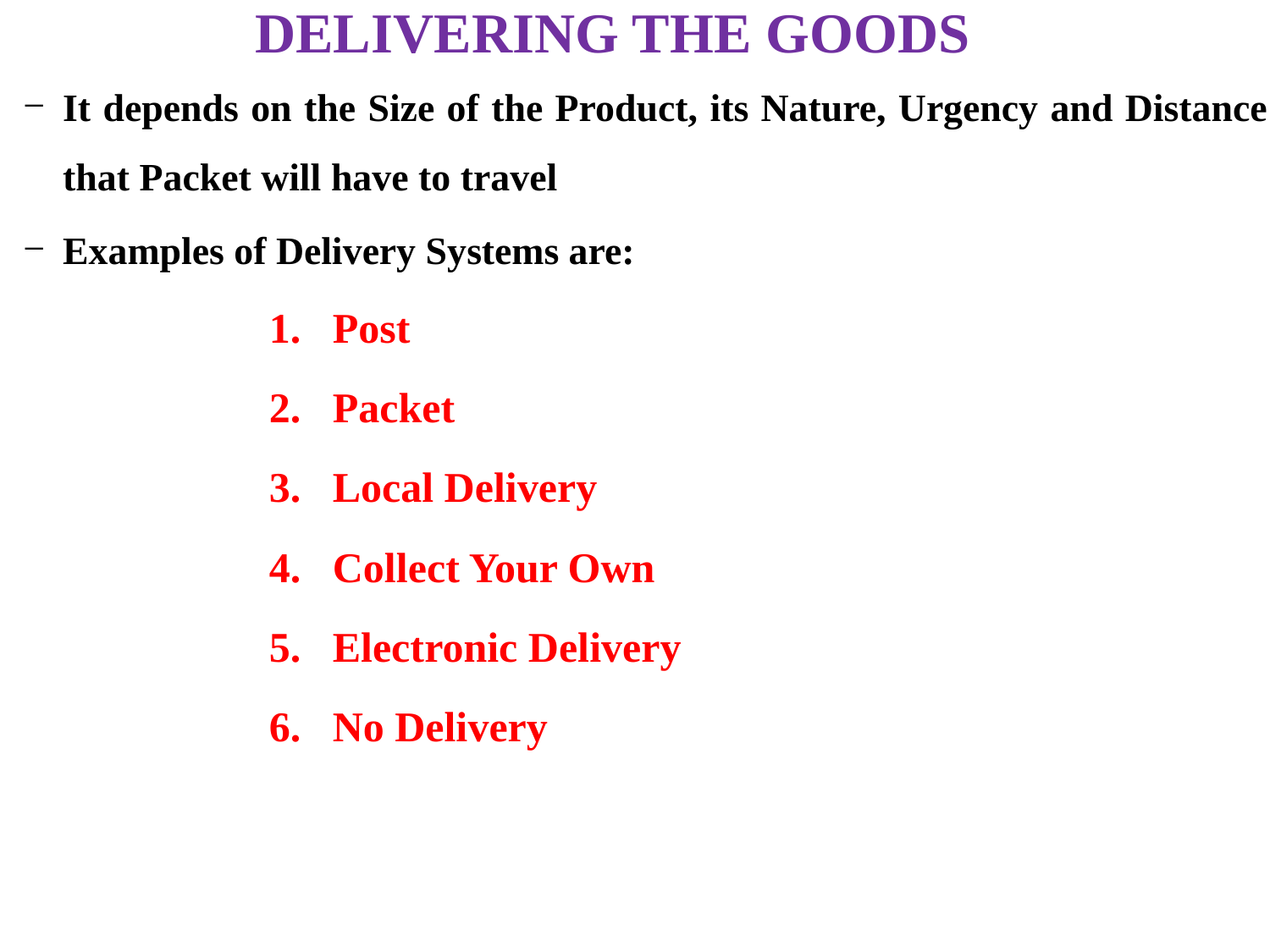

DELIVERING THE GOODS

It depends on the Size of the Product, its Nature, Urgency and Distance that Packet will have to travel
Examples of Delivery Systems are:
Post
Packet
Local Delivery
Collect Your Own
Electronic Delivery
No Delivery